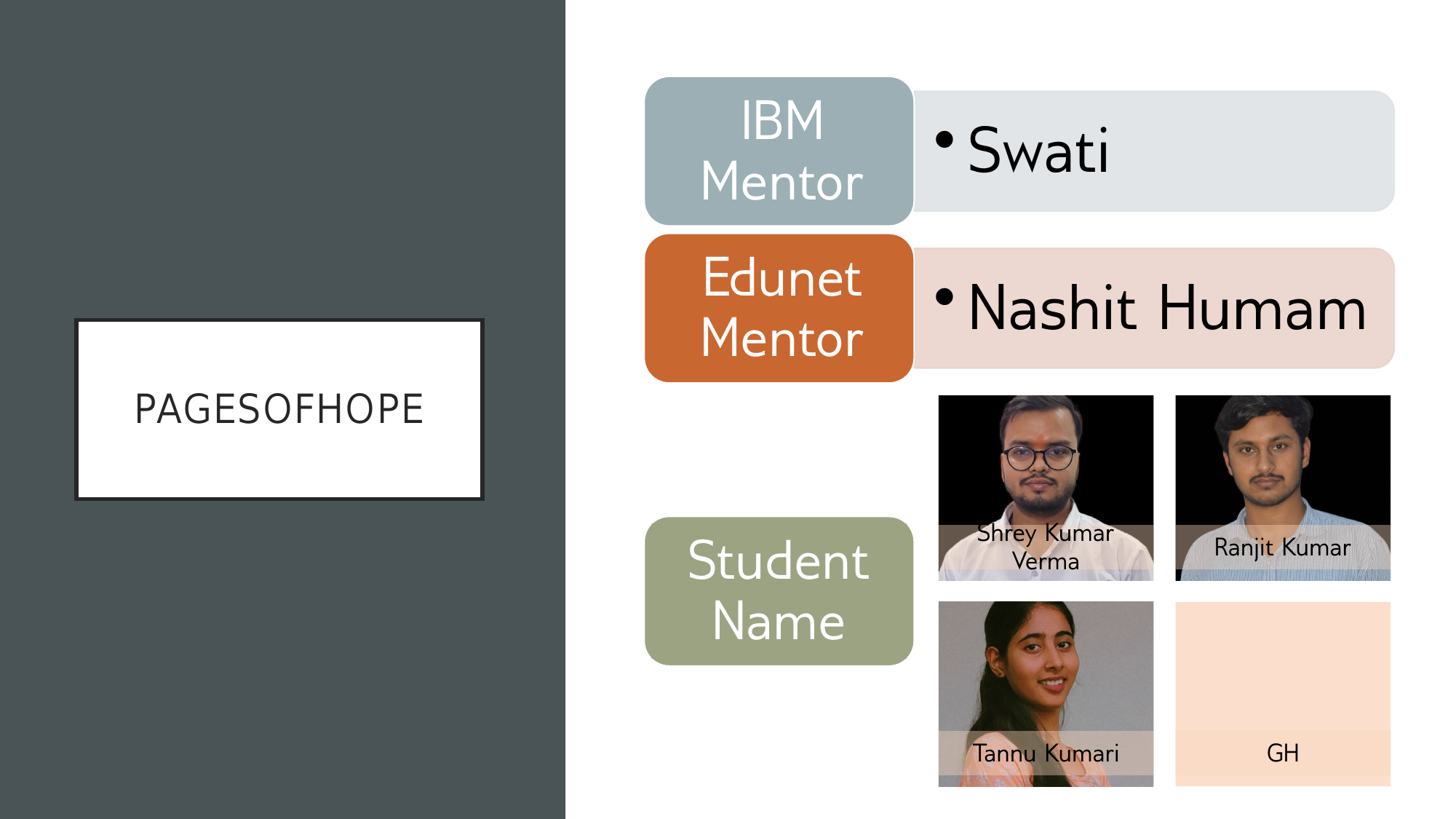

Swati
IBM Mentor
Nashit Humam
Edunet Mentor
# Pagesofhope
Shrey Kumar Verma
Ranjit Kumar
Tannu Kumari
GH

Student Name